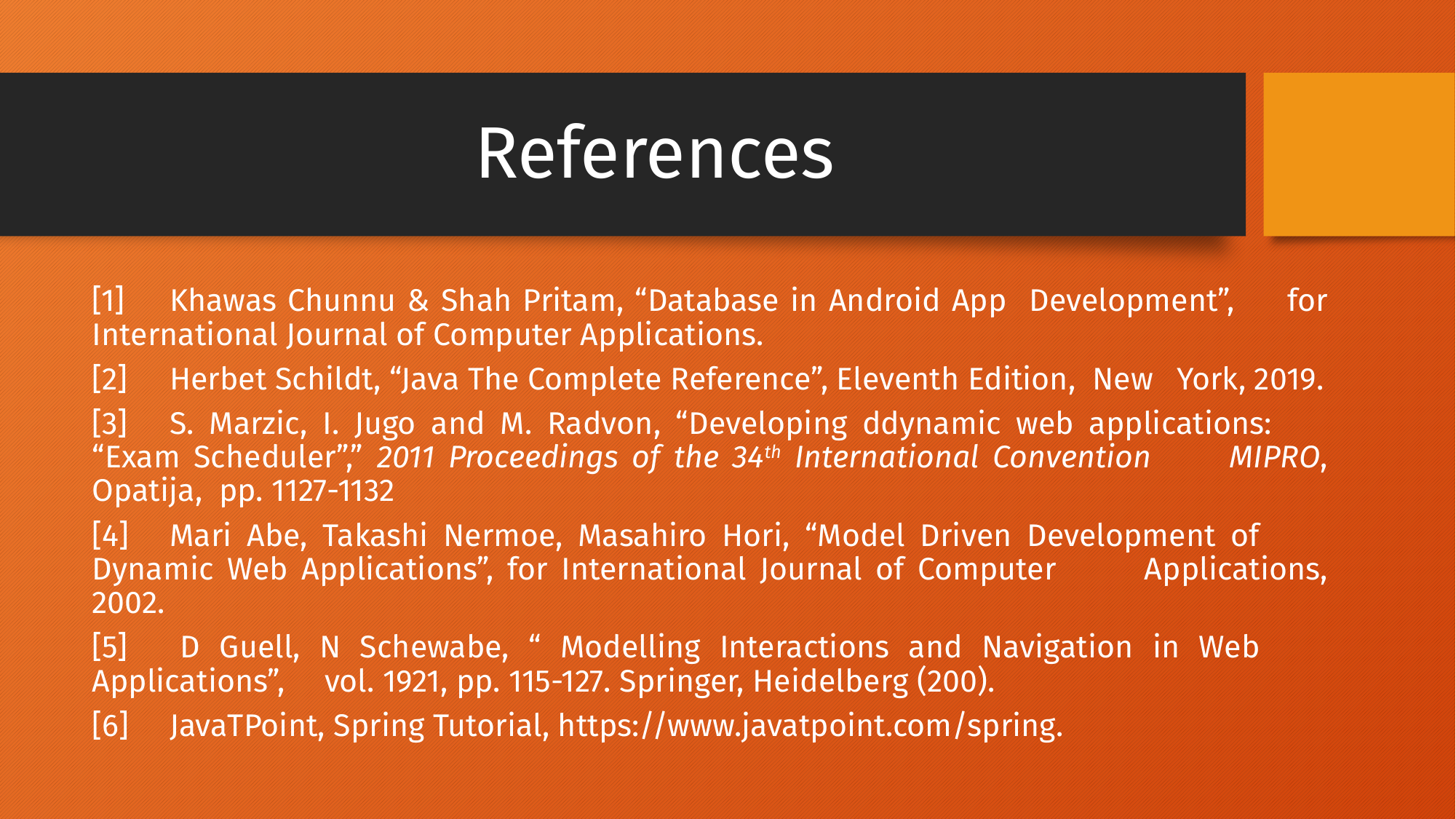

# References
[1]	Khawas Chunnu & Shah Pritam, “Database in Android App  Development”,  	for International Journal of Computer Applications.
[2]   	Herbet Schildt, “Java The Complete Reference”, Eleventh Edition,  New  	York, 2019.
[3]	S. Marzic, I. Jugo and M. Radvon, “Developing ddynamic web applications: 	“Exam Scheduler”,” 2011 Proceedings of the 34th International Convention  	MIPRO, Opatija,  pp. 1127-1132
[4]	Mari Abe, Takashi Nermoe, Masahiro Hori, “Model Driven Development of  	Dynamic Web Applications”, for International Journal of Computer  	Applications, 2002.
[5] 	D Guell, N Schewabe, “ Modelling Interactions and Navigation in Web   	Applications”,  	vol. 1921, pp. 115-127. Springer, Heidelberg (200).
[6]	JavaTPoint, Spring Tutorial, https://www.javatpoint.com/spring.